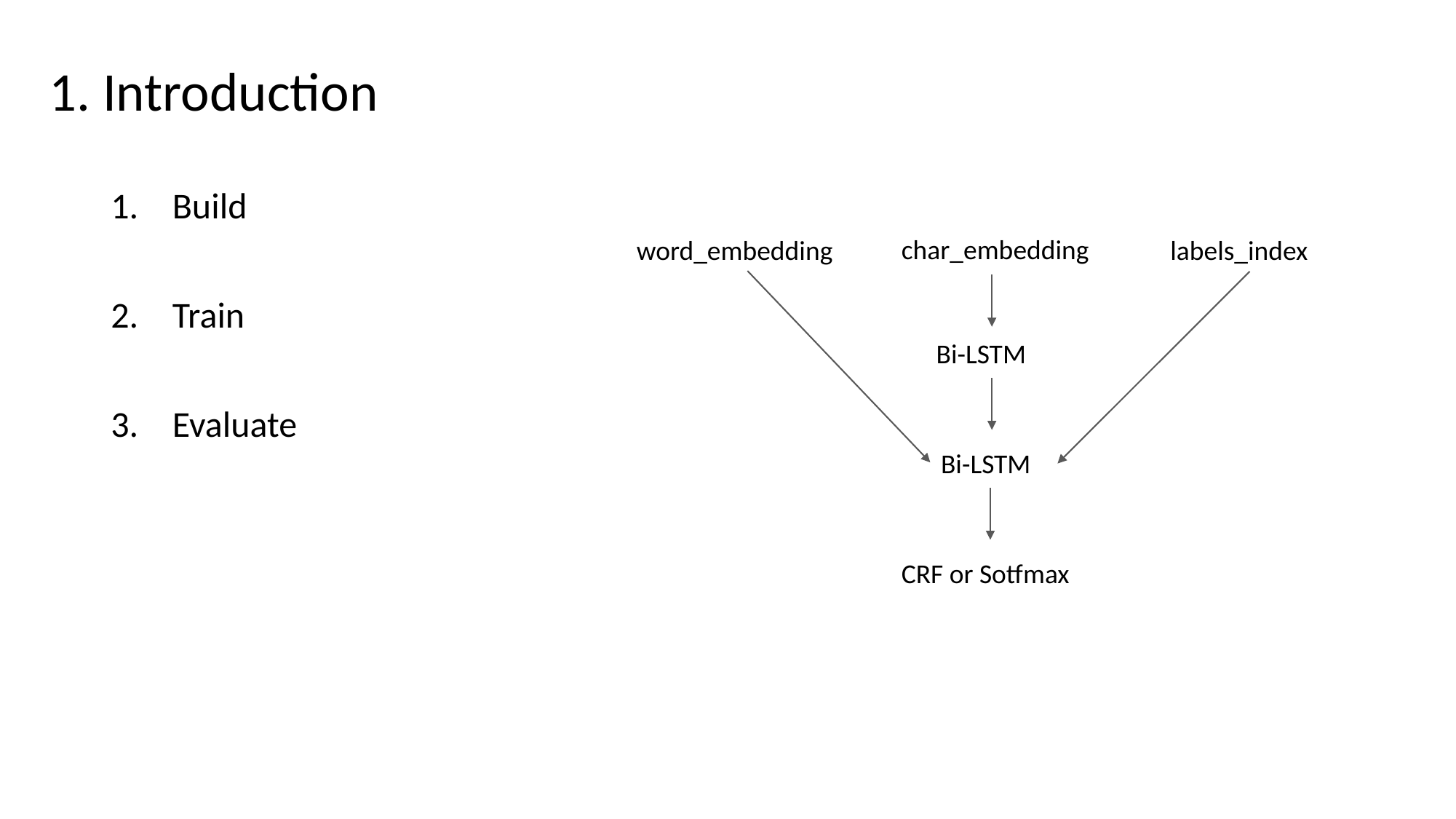

# 1. Introduction
Build

Train

Evaluate
char_embedding
word_embedding
labels_index
Bi-LSTM
Bi-LSTM
CRF or Sotfmax